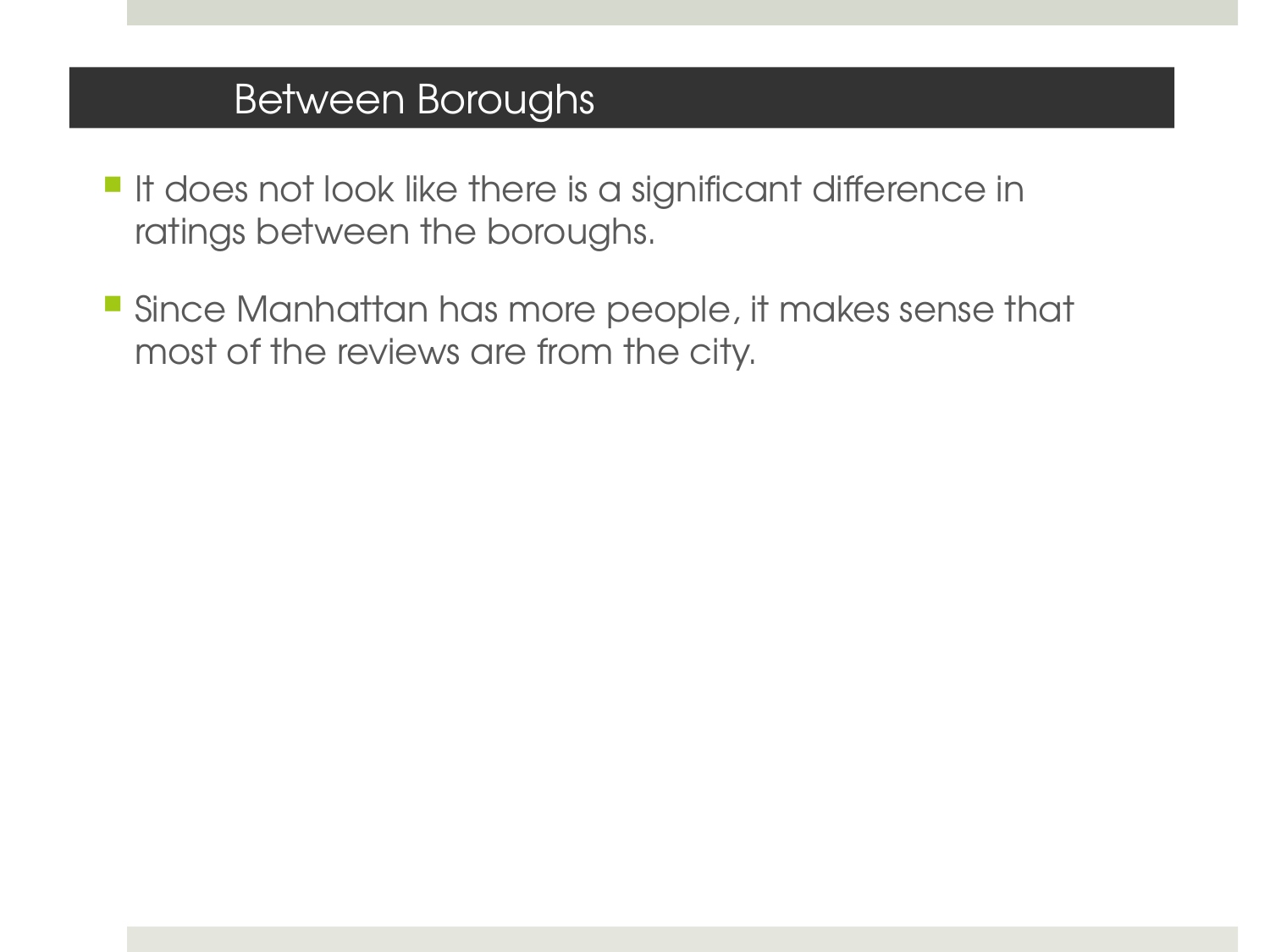

# Between Boroughs
It does not look like there is a significant difference in ratings between the boroughs.
Since Manhattan has more people, it makes sense that most of the reviews are from the city.